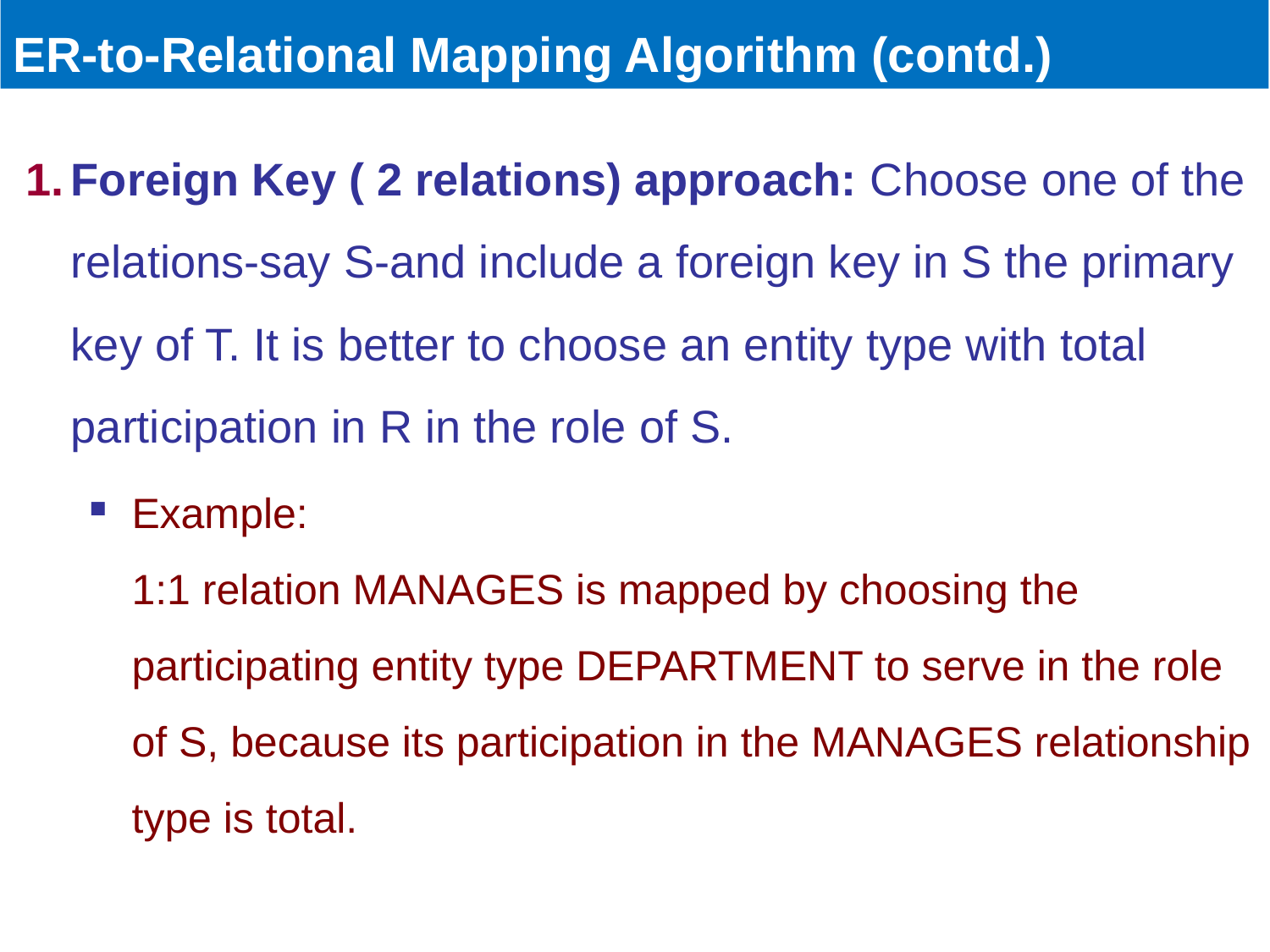

# ER-to-Relational Mapping Algorithm (contd.)
Foreign Key ( 2 relations) approach: Choose one of the relations-say S-and include a foreign key in S the primary key of T. It is better to choose an entity type with total participation in R in the role of S.
Example:
1:1 relation MANAGES is mapped by choosing the participating entity type DEPARTMENT to serve in the role of S, because its participation in the MANAGES relationship type is total.